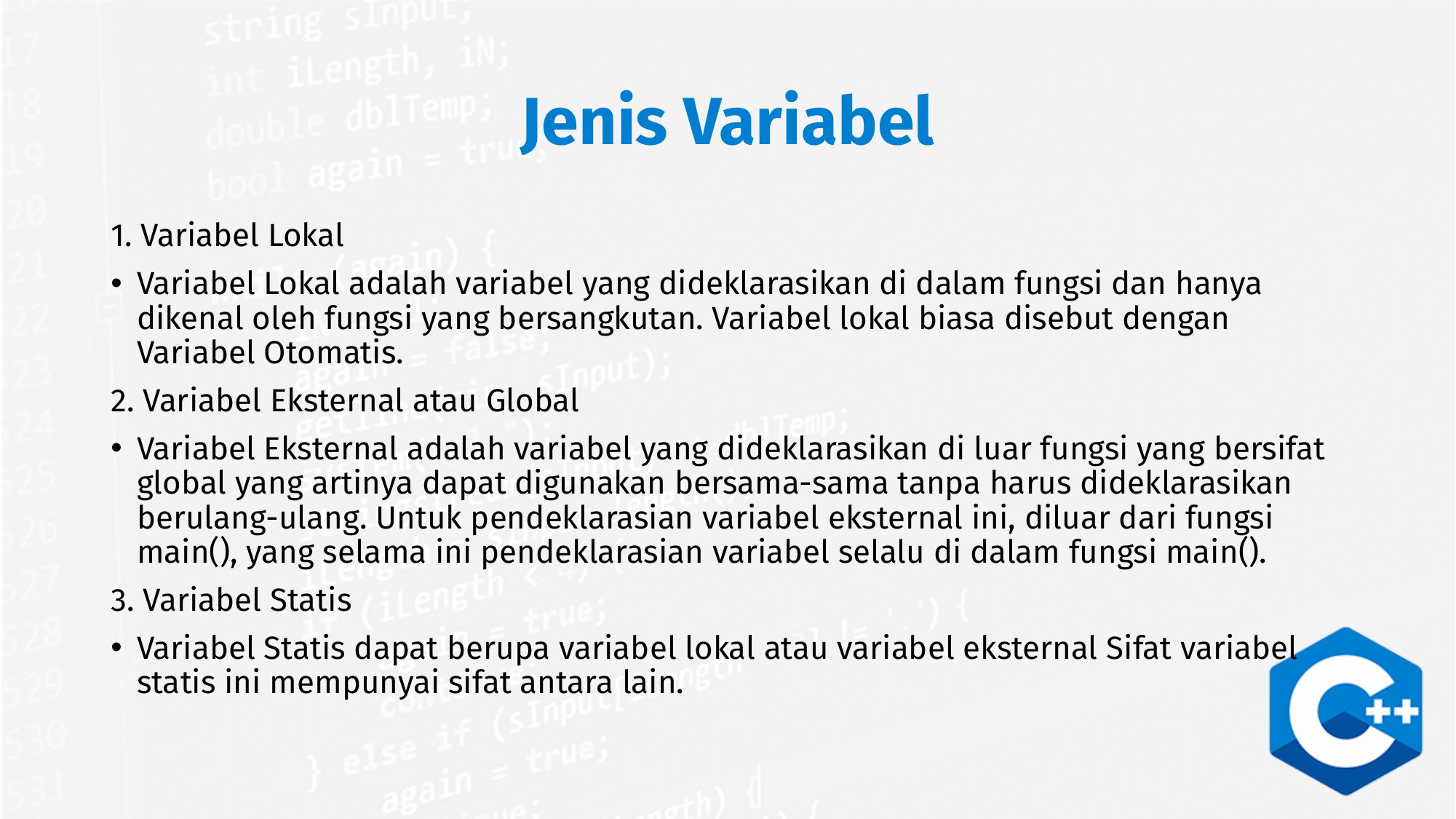

# Jenis Variabel
1. Variabel Lokal
Variabel Lokal adalah variabel yang dideklarasikan di dalam fungsi dan hanya dikenal oleh fungsi yang bersangkutan. Variabel lokal biasa disebut dengan Variabel Otomatis.
2. Variabel Eksternal atau Global
Variabel Eksternal adalah variabel yang dideklarasikan di luar fungsi yang bersifat global yang artinya dapat digunakan bersama-sama tanpa harus dideklarasikan berulang-ulang. Untuk pendeklarasian variabel eksternal ini, diluar dari fungsi main(), yang selama ini pendeklarasian variabel selalu di dalam fungsi main().
3. Variabel Statis
Variabel Statis dapat berupa variabel lokal atau variabel eksternal Sifat variabel statis ini mempunyai sifat antara lain.